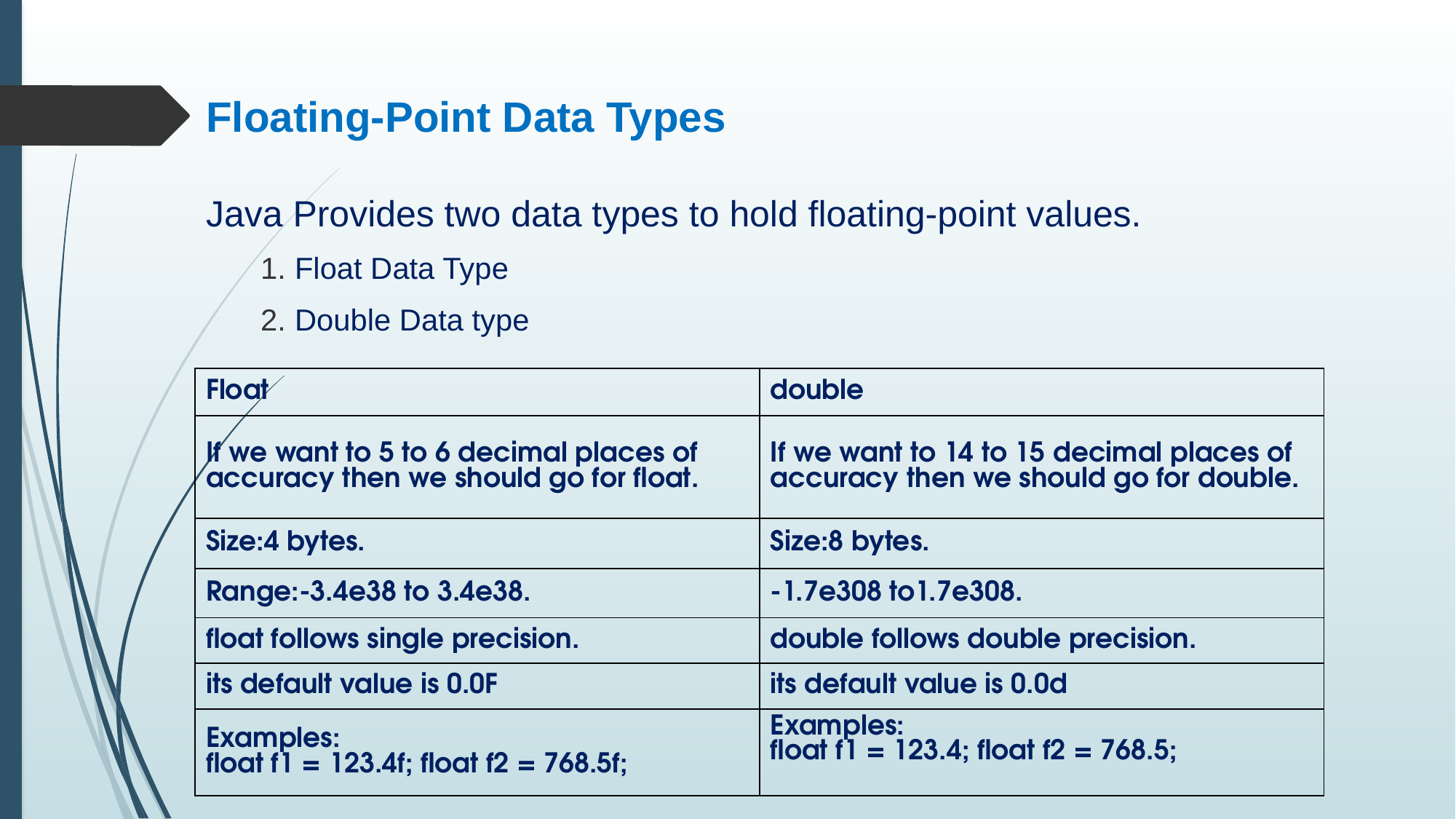

# Floating-Point Data Types
Java Provides two data types to hold floating-point values.
Float Data Type
Double Data type

| Float | double |
| --- | --- |
| If we want to 5 to 6 decimal places of accuracy then we should go for float. | If we want to 14 to 15 decimal places of accuracy then we should go for double. |
| Size:4 bytes. | Size:8 bytes. |
| Range:-3.4e38 to 3.4e38. | -1.7e308 to1.7e308. |
| float follows single precision. | double follows double precision. |
| its default value is 0.0F | its default value is 0.0d |
| Examples: float f1 = 123.4f; float f2 = 768.5f; | Examples: float f1 = 123.4; float f2 = 768.5; |